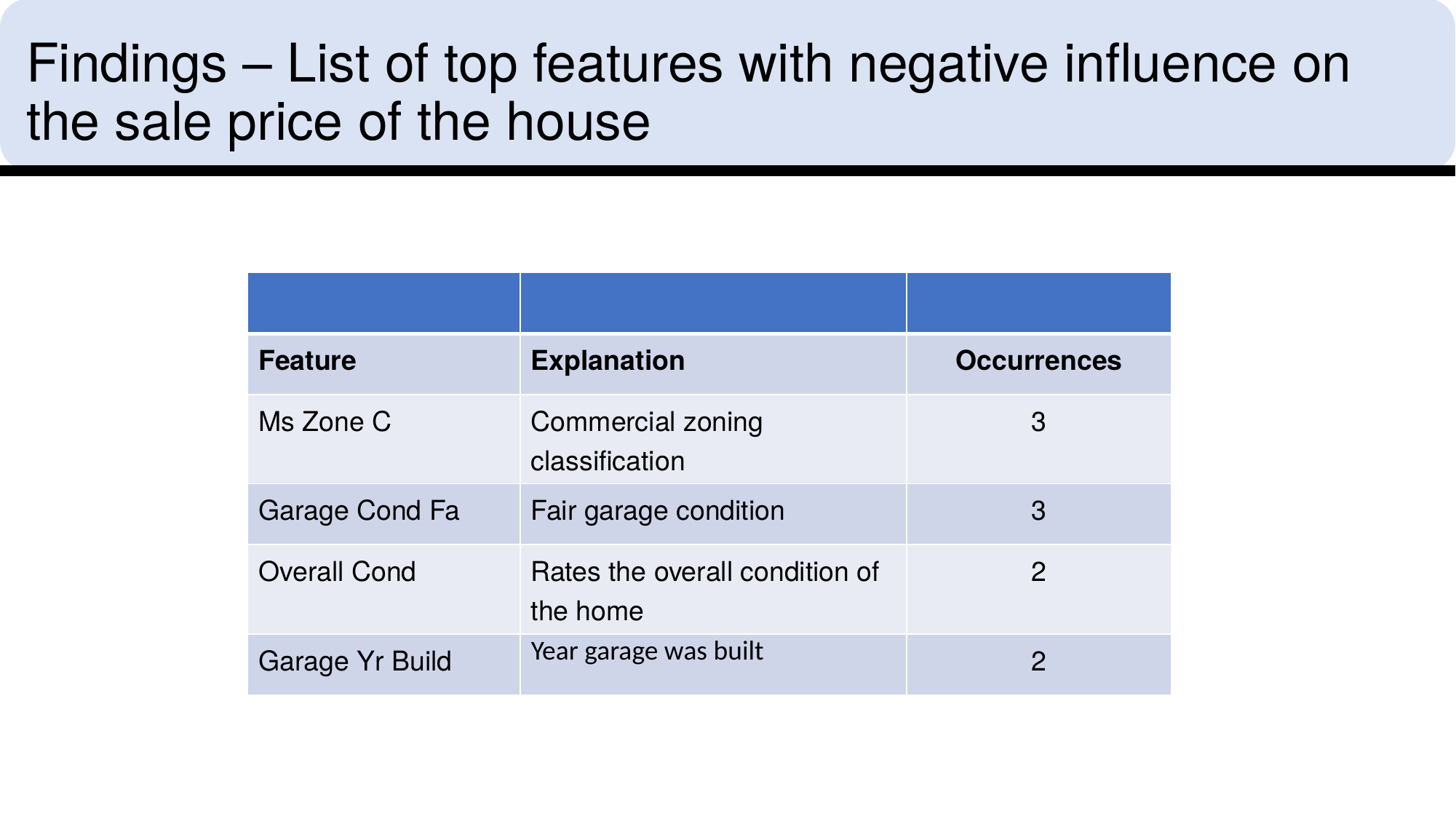

Findings – List of top features with negative influence on the sale price of the house
|  |  |  |
| --- | --- | --- |
| Feature | Explanation | Occurrences |
| Ms Zone C | Commercial zoning classification | 3 |
| Garage Cond Fa | Fair garage condition | 3 |
| Overall Cond | Rates the overall condition of the home | 2 |
| Garage Yr Build | Year garage was built | 2 |